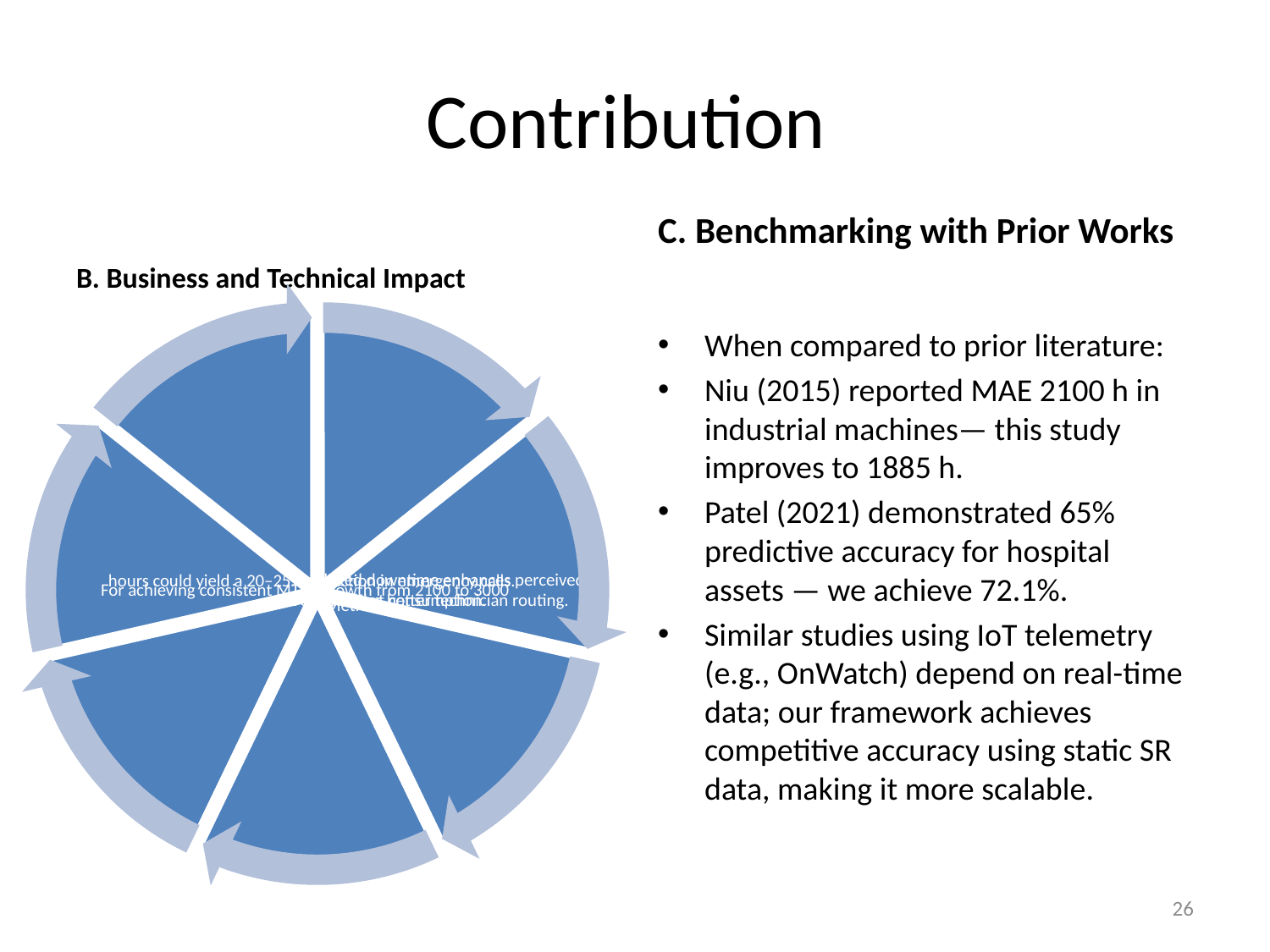

# Contribution
C. Benchmarking with Prior Works

B. Business and Technical Impact

When compared to prior literature:
Niu (2015) reported MAE 2100 h in industrial machines— this study improves to 1885 h.
Patel (2021) demonstrated 65% predictive accuracy for hospital assets — we achieve 72.1%.
Similar studies using IoT telemetry (e.g., OnWatch) depend on real-time data; our framework achieves competitive accuracy using static SR data, making it more scalable.

Deployment of such analytics can improve:
• Customer Satisfaction (CSAT): Reduced downtime enhances perceived reliability.
• Field Efficiency: Predictable TTR enables better technician routing.
• Financial Metrics:
Optimized PM reduces reactive part consumption.
For achieving consistent MTBF growth from 2100 to 3000
hours could yield a 20–25% reduction in emergency calls.
26